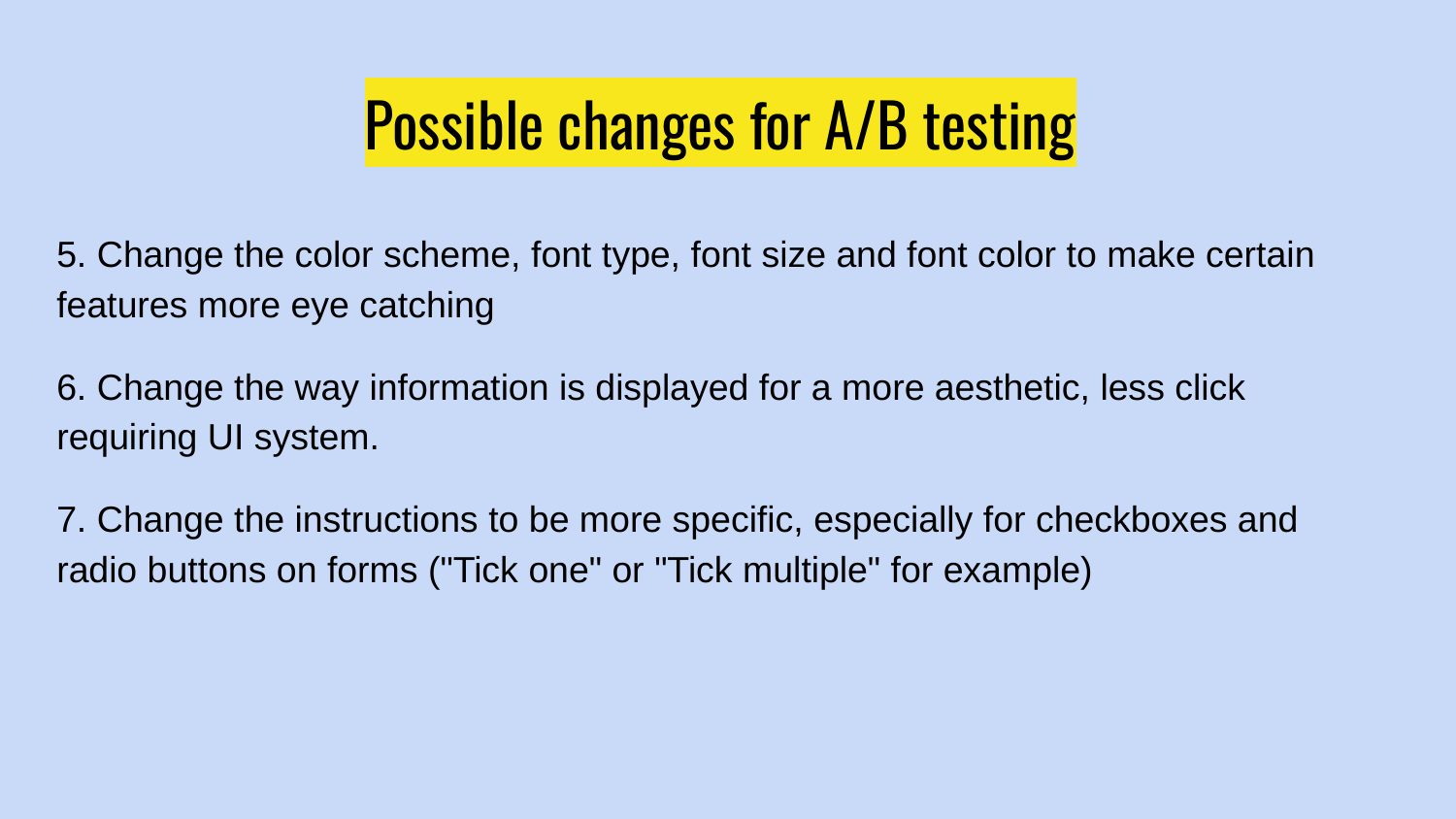

# Possible changes for A/B testing

5. Change the color scheme, font type, font size and font color to make certain features more eye catching
6. Change the way information is displayed for a more aesthetic, less click requiring UI system.
7. Change the instructions to be more specific, especially for checkboxes and radio buttons on forms ("Tick one" or "Tick multiple" for example)